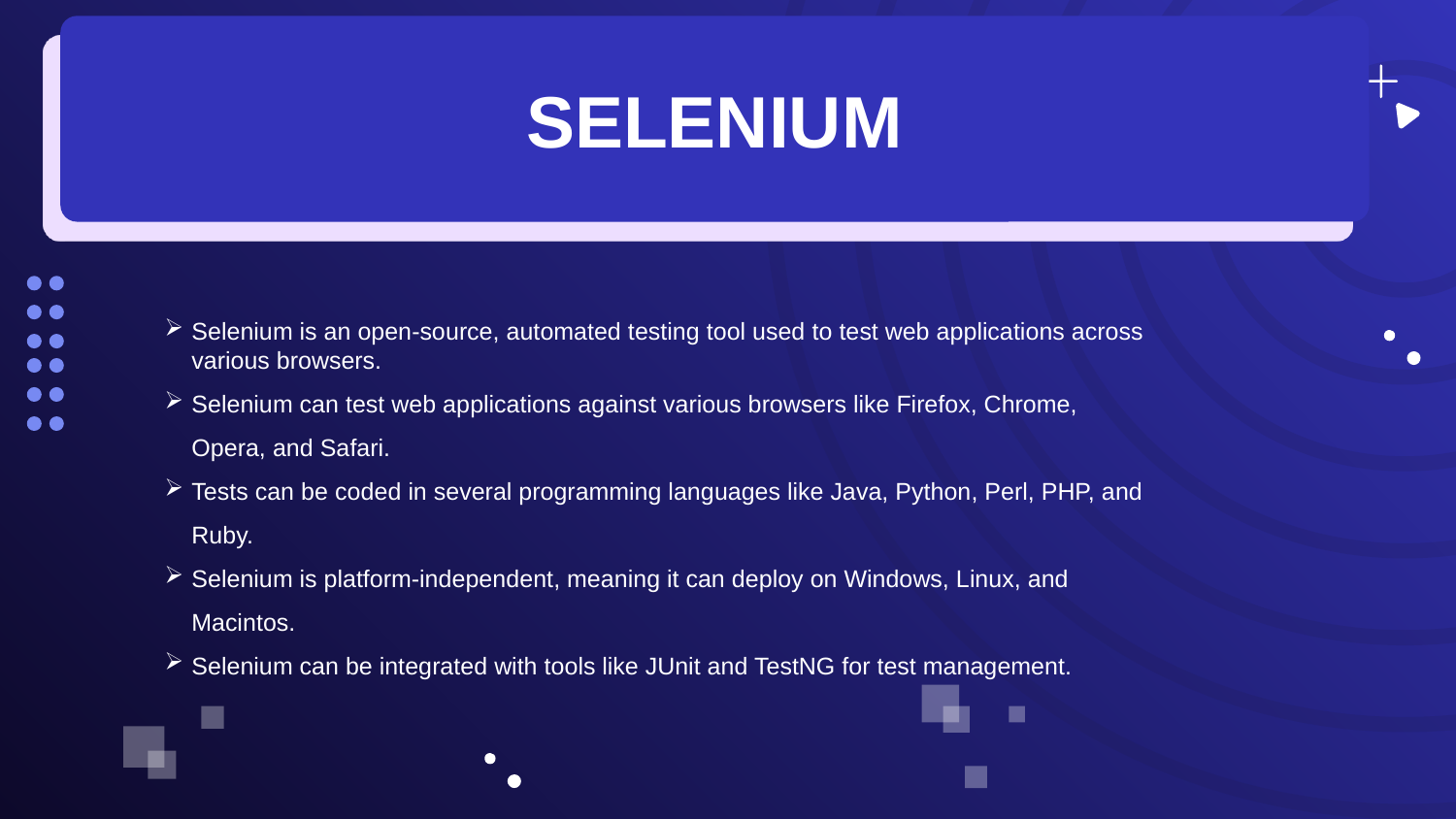

SELENIUM
Selenium is an open-source, automated testing tool used to test web applications across various browsers.
Selenium can test web applications against various browsers like Firefox, Chrome, Opera, and Safari.
Tests can be coded in several programming languages like Java, Python, Perl, PHP, and Ruby.
Selenium is platform-independent, meaning it can deploy on Windows, Linux, and Macintos.
Selenium can be integrated with tools like JUnit and TestNG for test management.